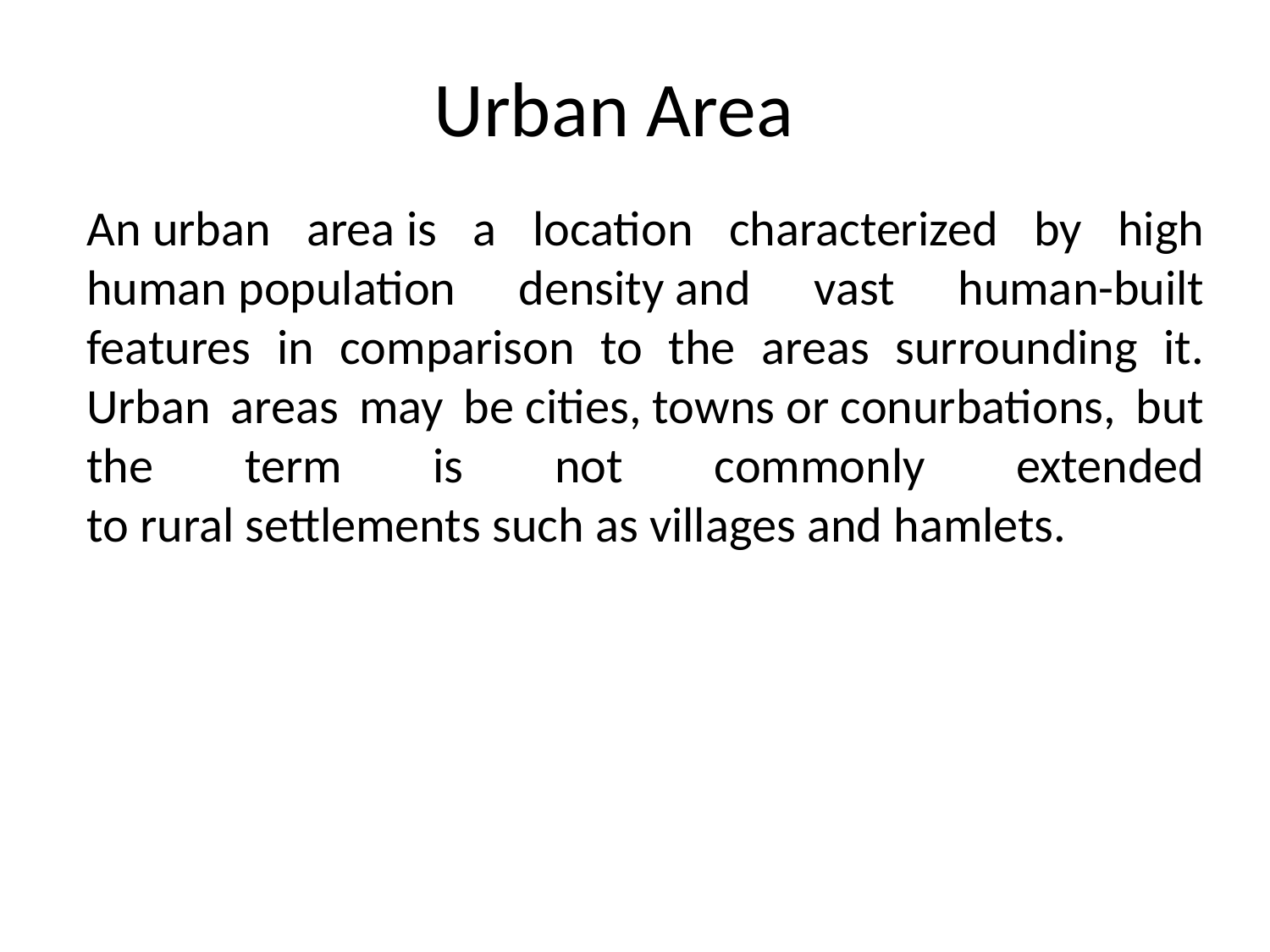

# Urban Area
An urban area is a location characterized by high human population density and vast human-built features in comparison to the areas surrounding it. Urban areas may be cities, towns or conurbations, but the term is not commonly extended to rural settlements such as villages and hamlets.